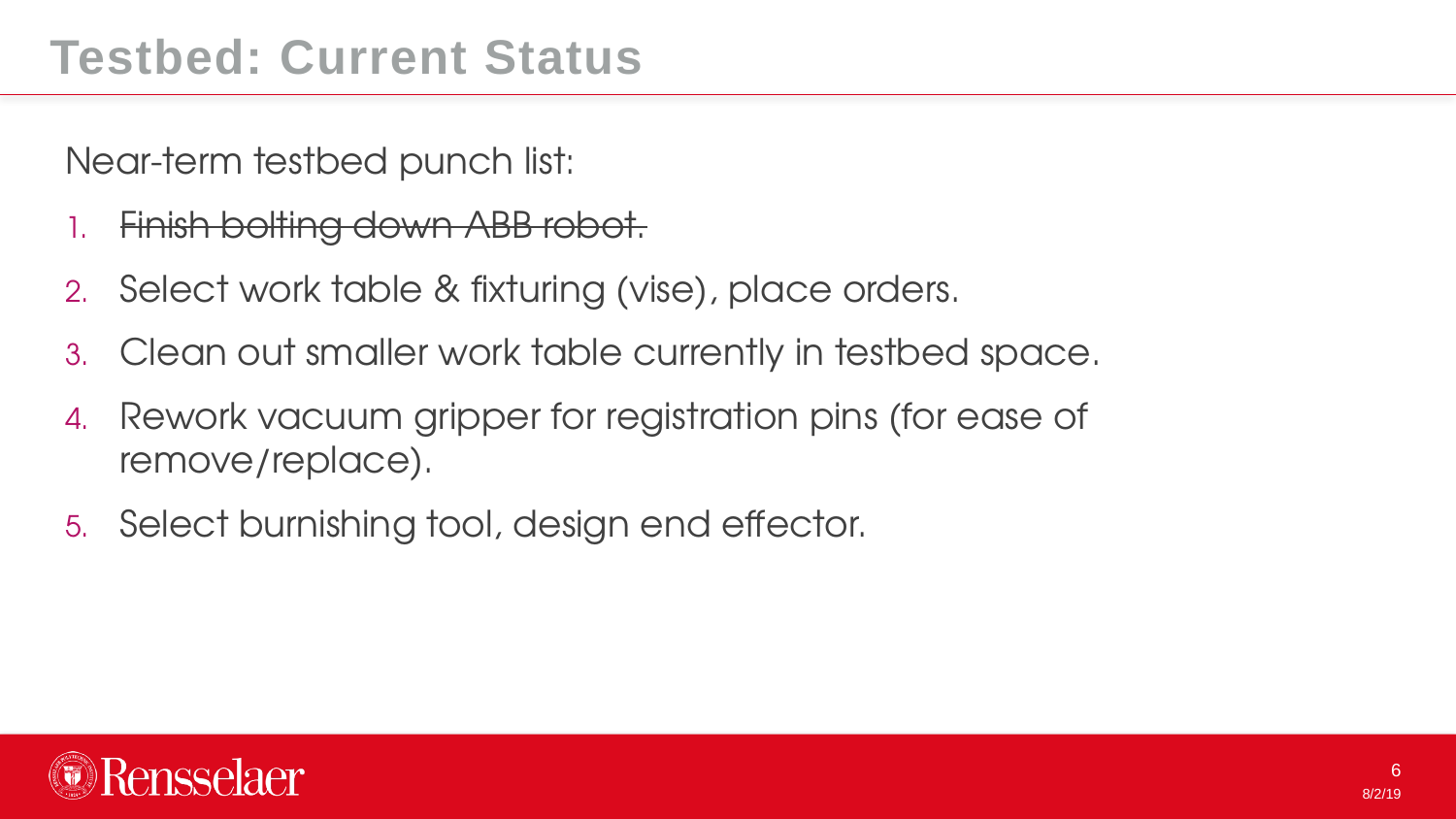

Testbed: Current Status
Near-term testbed punch list:
Finish bolting down ABB robot.
Select work table & fixturing (vise), place orders.
Clean out smaller work table currently in testbed space.
Rework vacuum gripper for registration pins (for ease of remove/replace).
Select burnishing tool, design end effector.